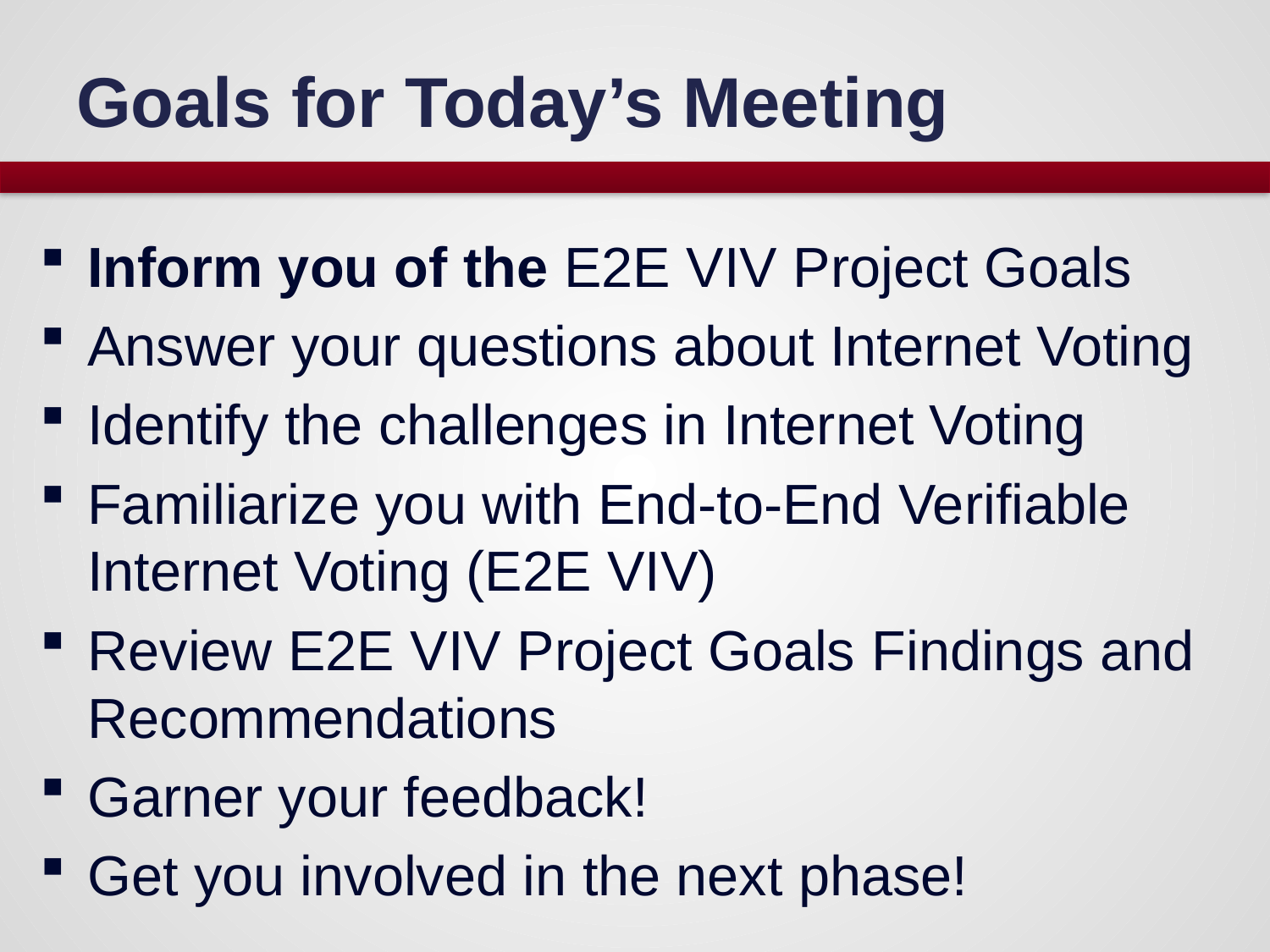

# Goals for Today’s Meeting
Inform you of the E2E VIV Project Goals
Answer your questions about Internet Voting
Identify the challenges in Internet Voting
Familiarize you with End-to-End Verifiable Internet Voting (E2E VIV)
Review E2E VIV Project Goals Findings and Recommendations
Garner your feedback!
Get you involved in the next phase!